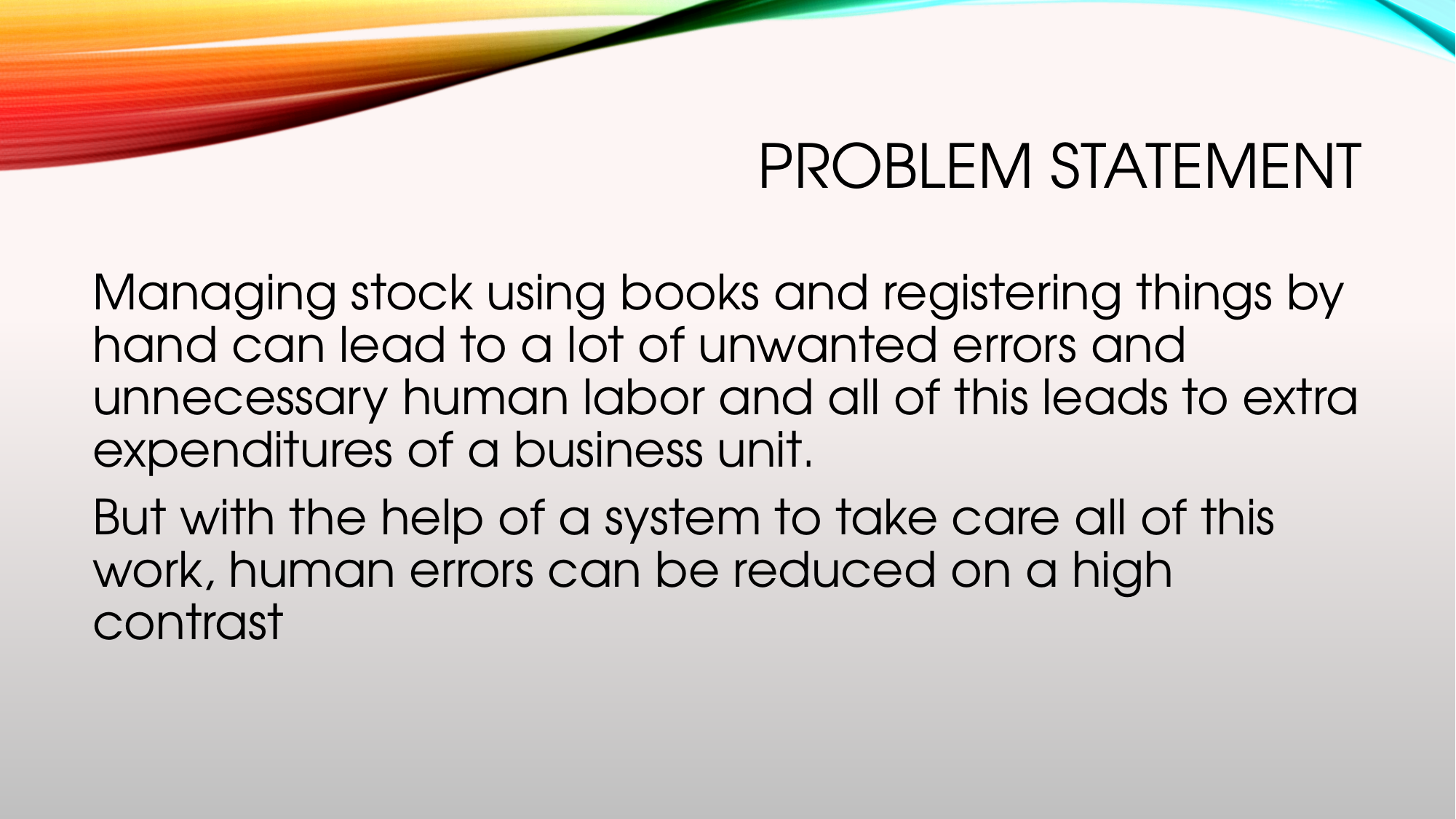

# PROBLEM STATEMENT
Managing stock using books and registering things by hand can lead to a lot of unwanted errors and unnecessary human labor and all of this leads to extra expenditures of a business unit.
But with the help of a system to take care all of this work, human errors can be reduced on a high contrast